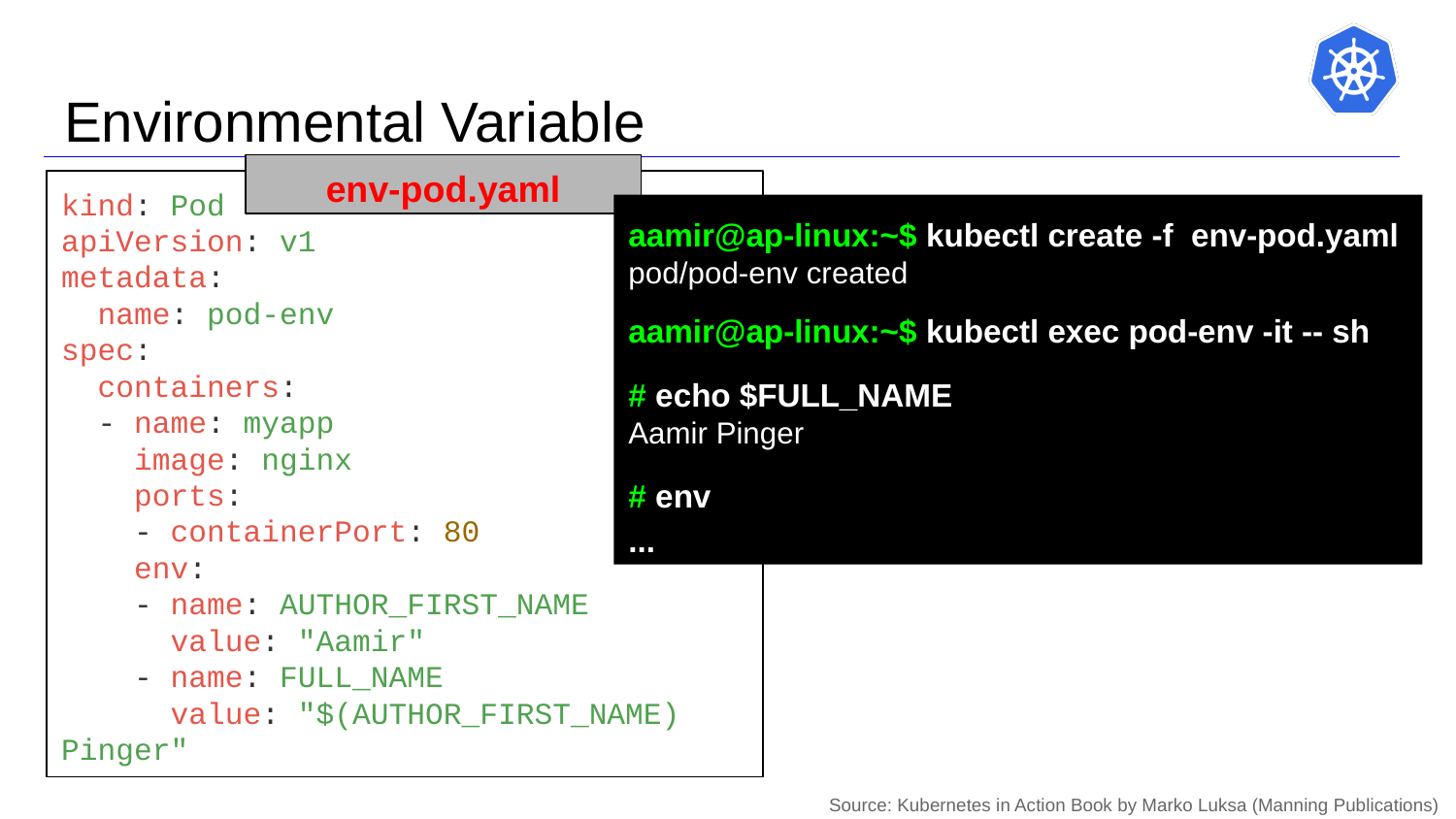

# Environmental Variable
env-pod.yaml
kind: Pod
apiVersion: v1
metadata:
  name: pod-env
spec:
  containers:
  - name: myapp
    image: nginx
    ports:
    - containerPort: 80
    env:
    - name: AUTHOR_FIRST_NAME
      value: "Aamir"
    - name: FULL_NAME
      value: "$(AUTHOR_FIRST_NAME) Pinger"
aamir@ap-linux:~$ kubectl create -f  env-pod.yaml
pod/pod-env created
aamir@ap-linux:~$ kubectl exec pod-env -it -- sh
# echo $FULL_NAME
Aamir Pinger
# env
...